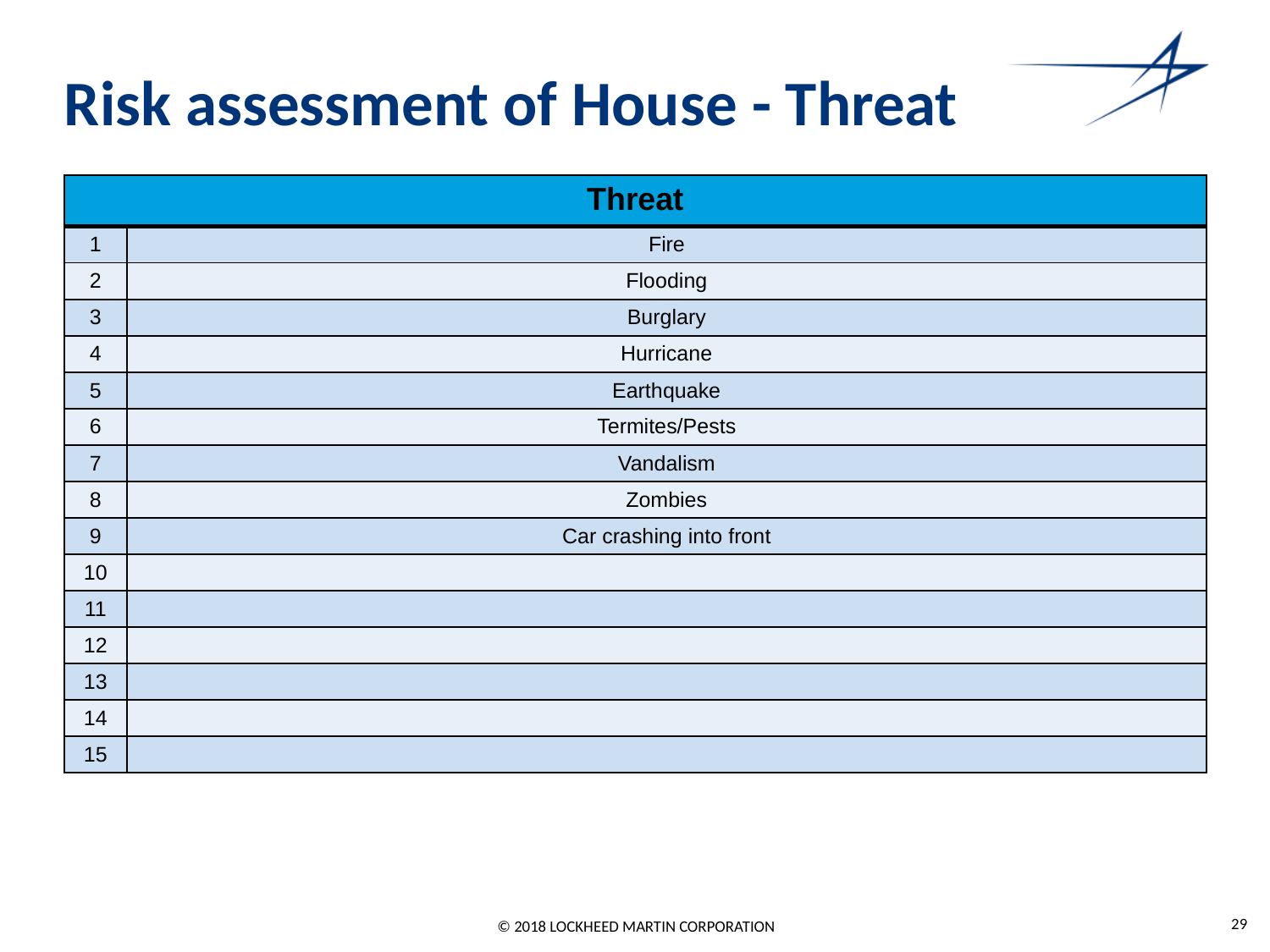

# Risk assessment of House - Threat
| Threat |  |
| --- | --- |
| 1 | Fire |
| 2 | Flooding |
| 3 | Burglary |
| 4 | Hurricane |
| 5 | Earthquake |
| 6 | Termites/Pests |
| 7 | Vandalism |
| 8 | Zombies |
| 9 | Car crashing into front |
| 10 |  |
| 11 |  |
| 12 |  |
| 13 |  |
| 14 |  |
| 15 |  |